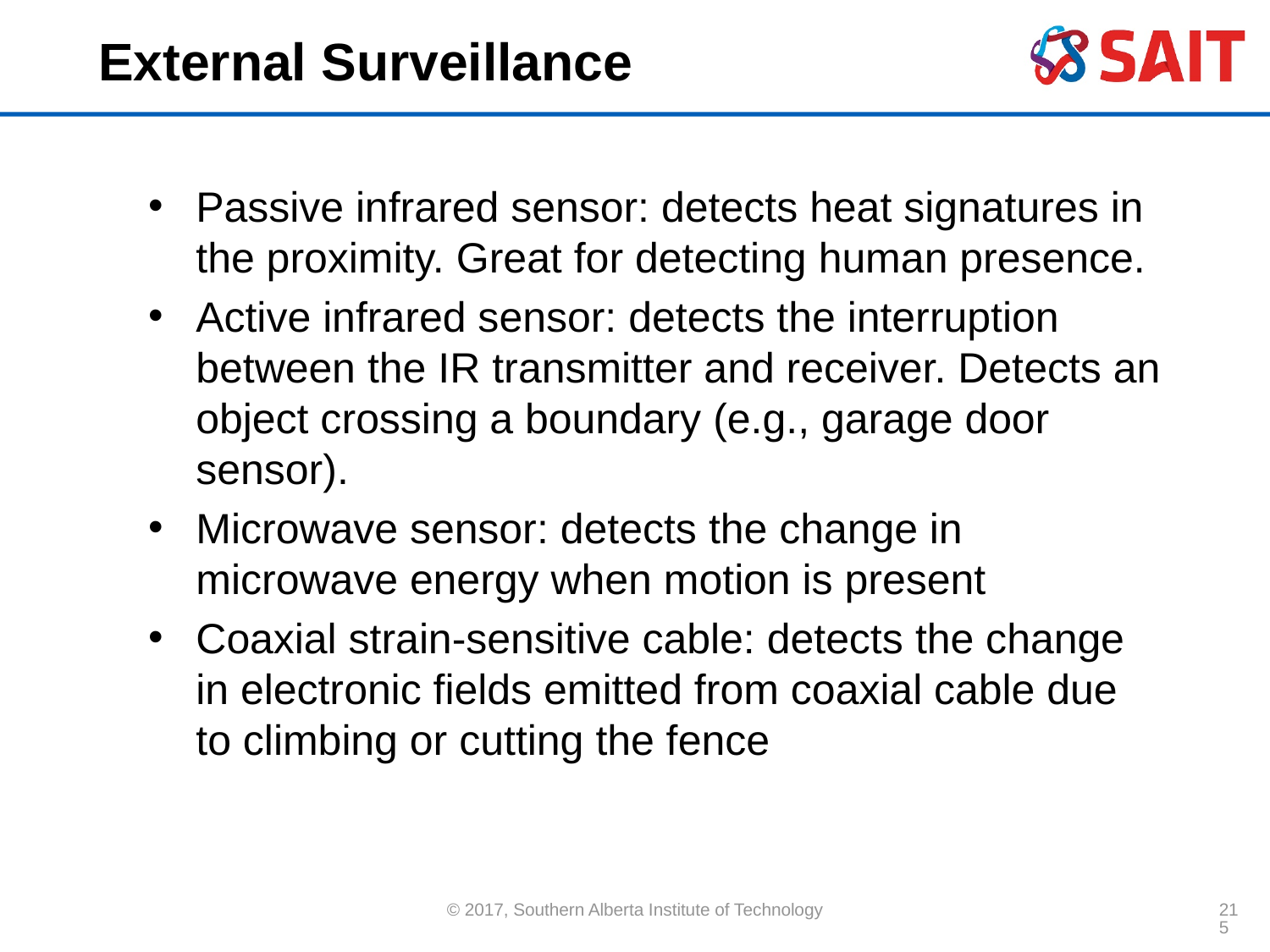

# External Surveillance
Passive infrared sensor: detects heat signatures in the proximity. Great for detecting human presence.
Active infrared sensor: detects the interruption between the IR transmitter and receiver. Detects an object crossing a boundary (e.g., garage door sensor).
Microwave sensor: detects the change in microwave energy when motion is present
Coaxial strain-sensitive cable: detects the change in electronic fields emitted from coaxial cable due to climbing or cutting the fence